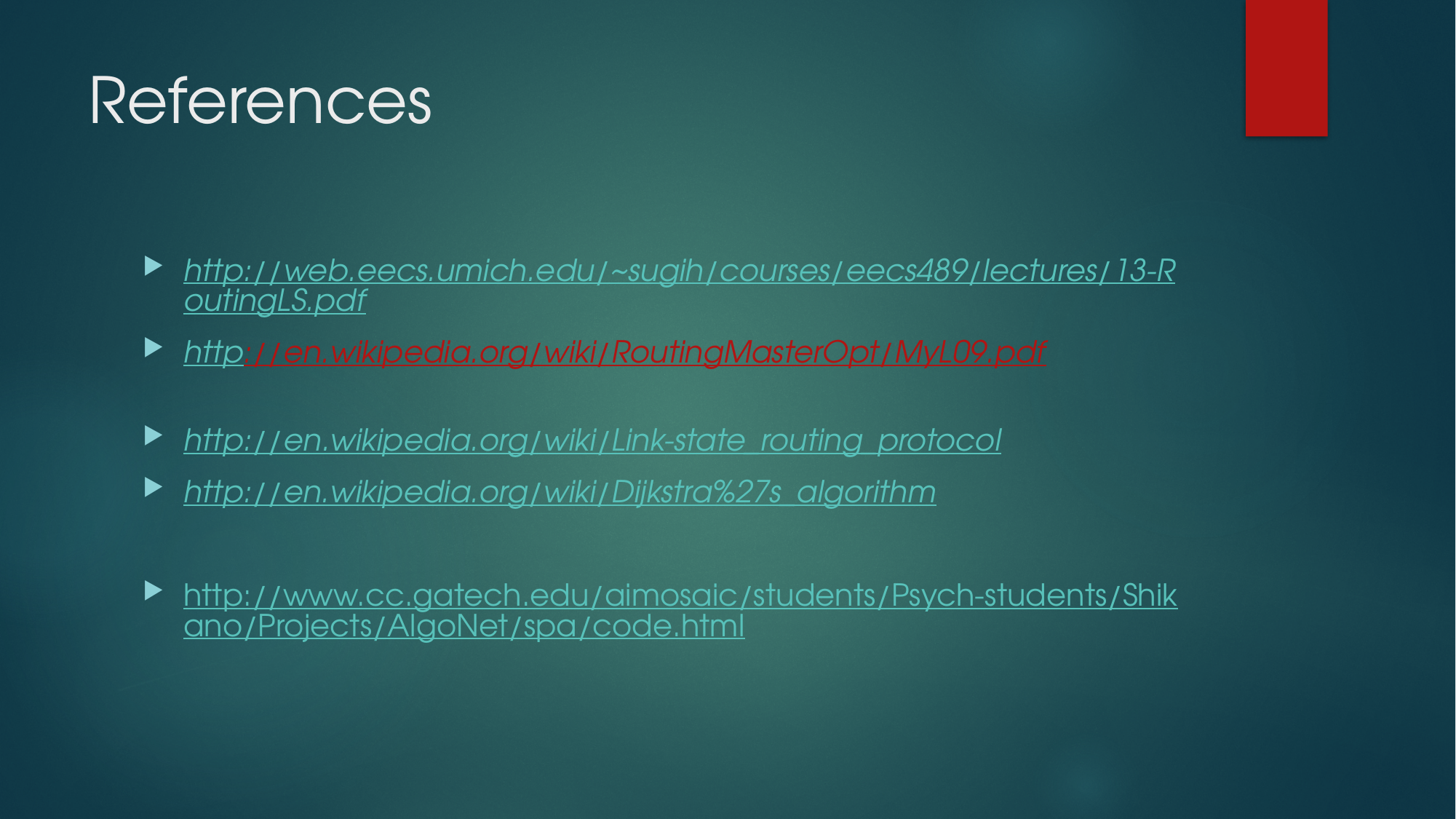

# References
http://web.eecs.umich.edu/~sugih/courses/eecs489/lectures/13-RoutingLS.pdf
http://en.wikipedia.org/wiki/RoutingMasterOpt/MyL09.pdf
http://en.wikipedia.org/wiki/Link-state_routing_protocol
http://en.wikipedia.org/wiki/Dijkstra%27s_algorithm

http://www.cc.gatech.edu/aimosaic/students/Psych-students/Shikano/Projects/AlgoNet/spa/code.html